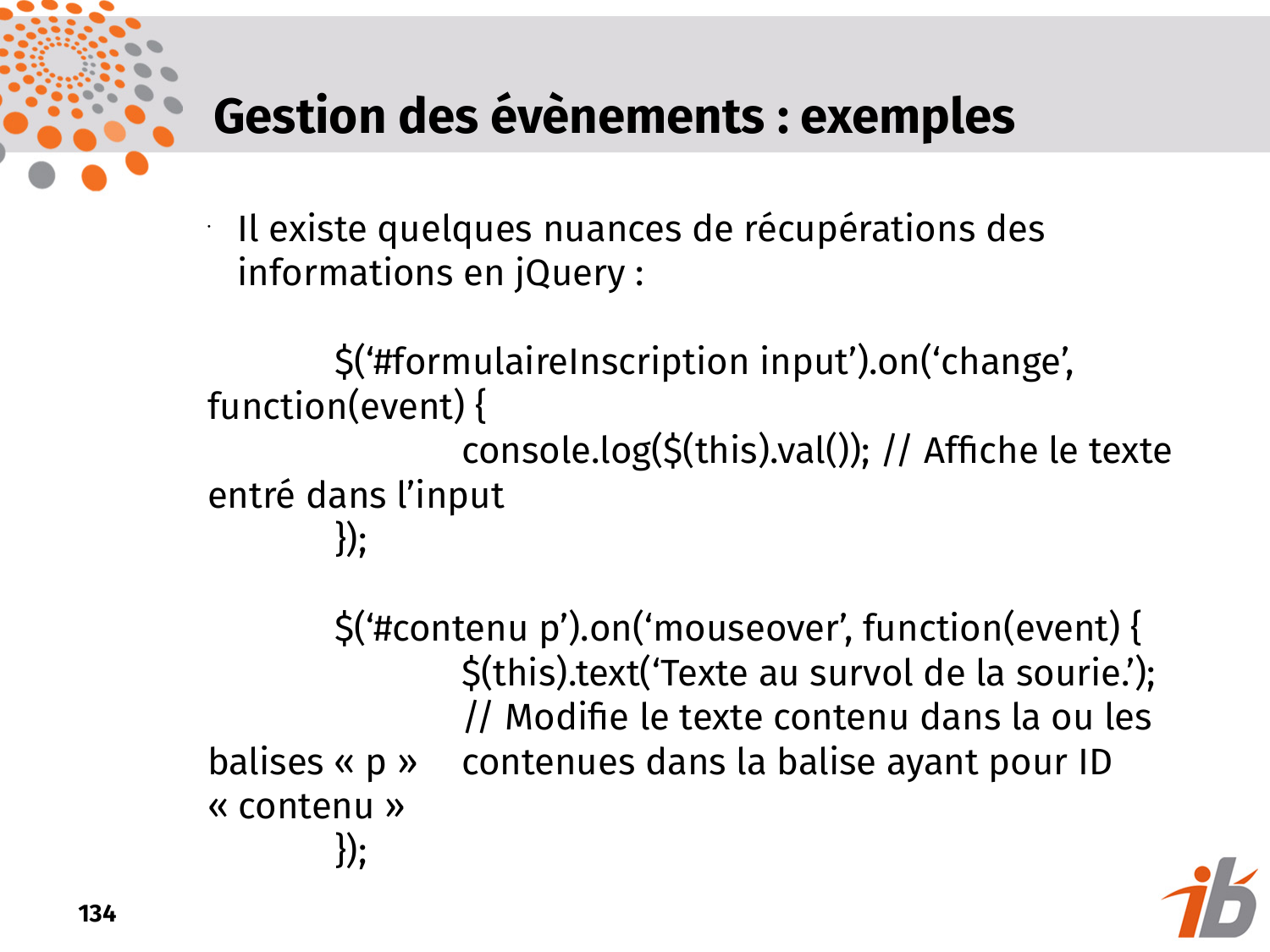

Gestion des évènements : exemples
Il existe quelques nuances de récupérations des informations en jQuery :

	$(‘#formulaireInscription input’).on(‘change’, function(event) {
		console.log($(this).val()); // Affiche le texte entré dans l’input
	});

	$(‘#contenu p’).on(‘mouseover’, function(event) {
		$(this).text(‘Texte au survol de la sourie.’);
		// Modifie le texte contenu dans la ou les balises « p » 	contenues dans la balise ayant pour ID « contenu »
	});

134